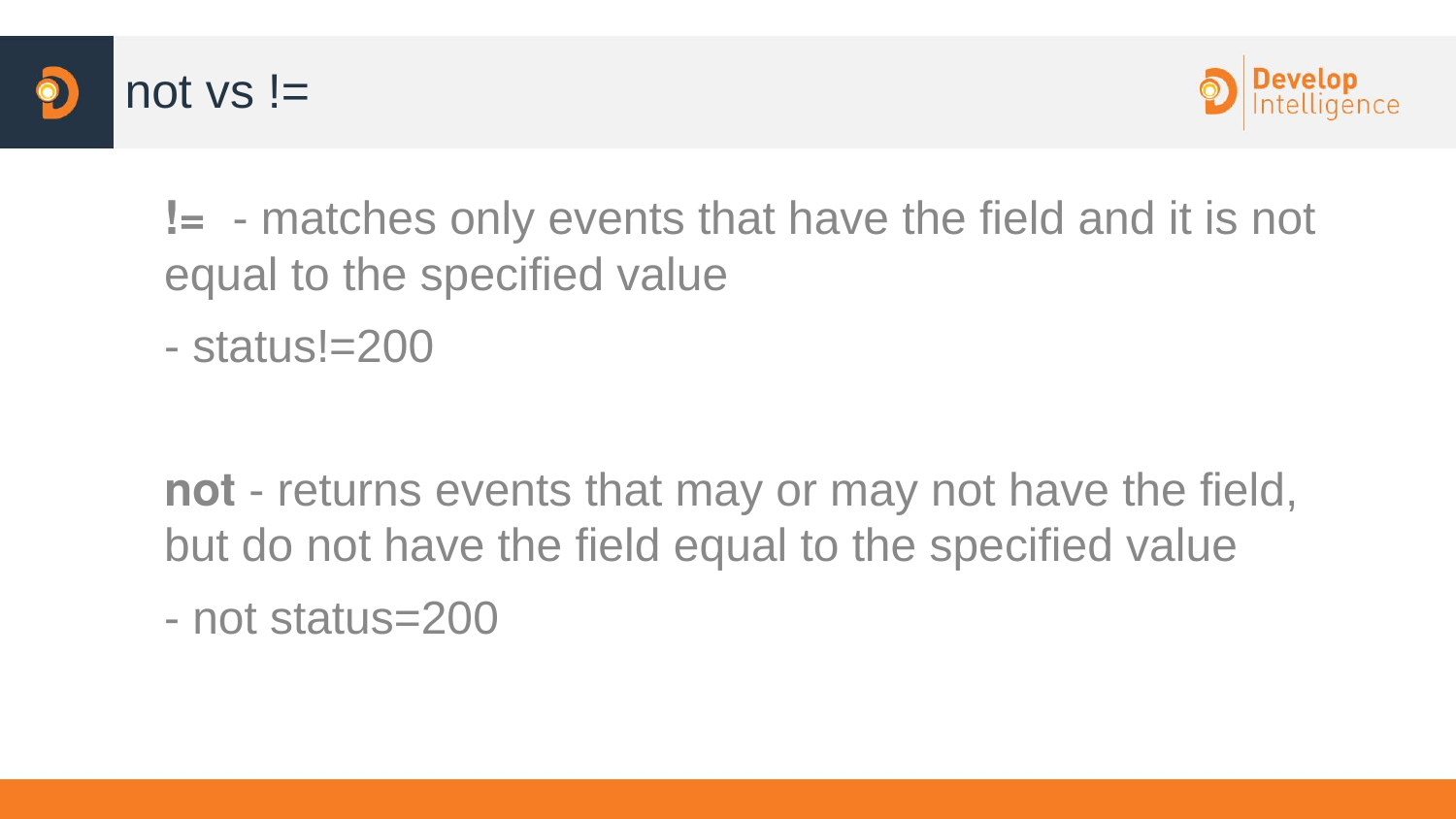

# not vs !=
!=  - matches only events that have the field and it is not equal to the specified value
- status!=200

not - returns events that may or may not have the field, but do not have the field equal to the specified value
- not status=200